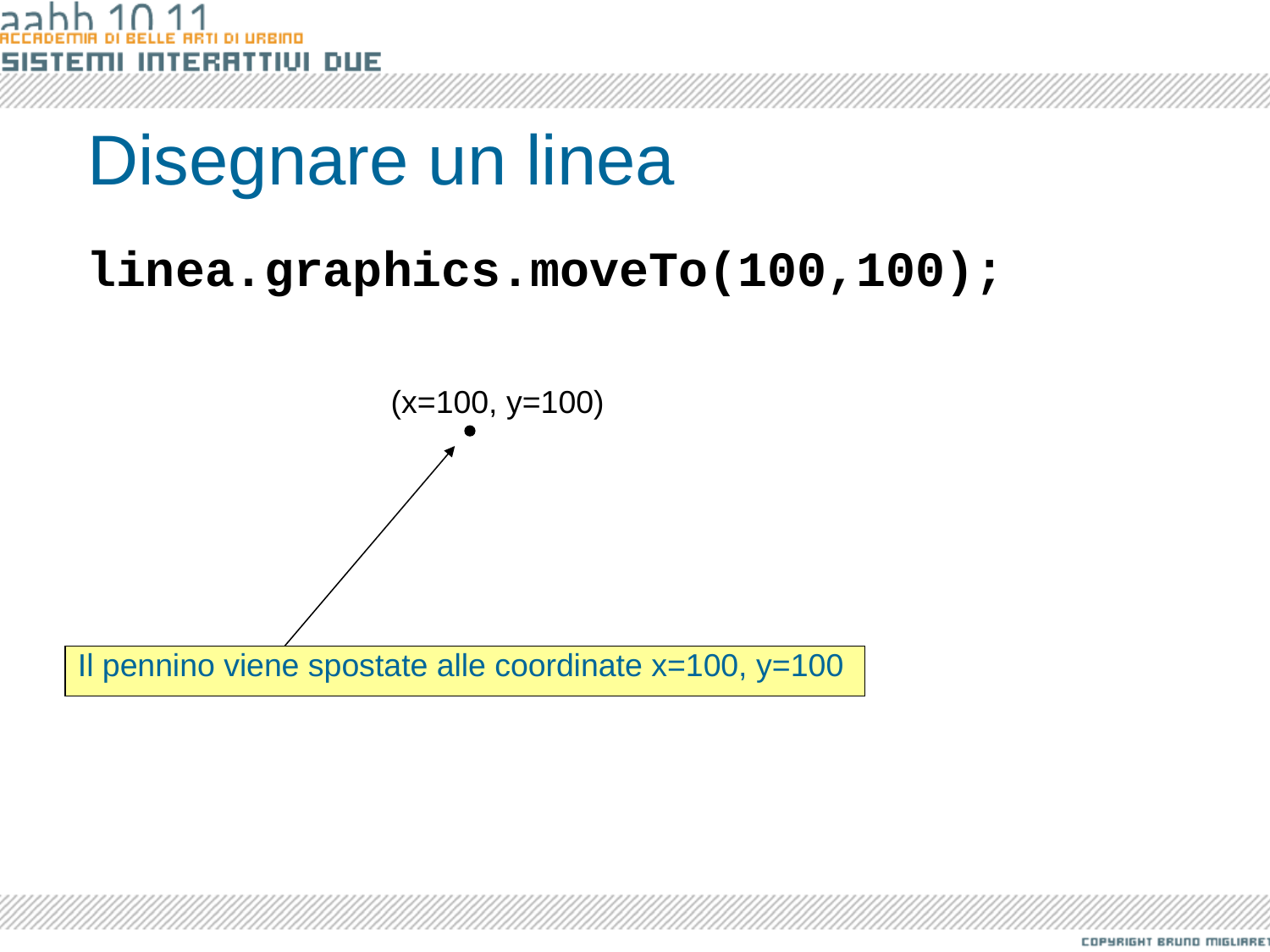

# Disegnare un linea
linea.graphics.moveTo(100,100);
(x=100, y=100)

Il pennino viene spostate alle coordinate x=100, y=100